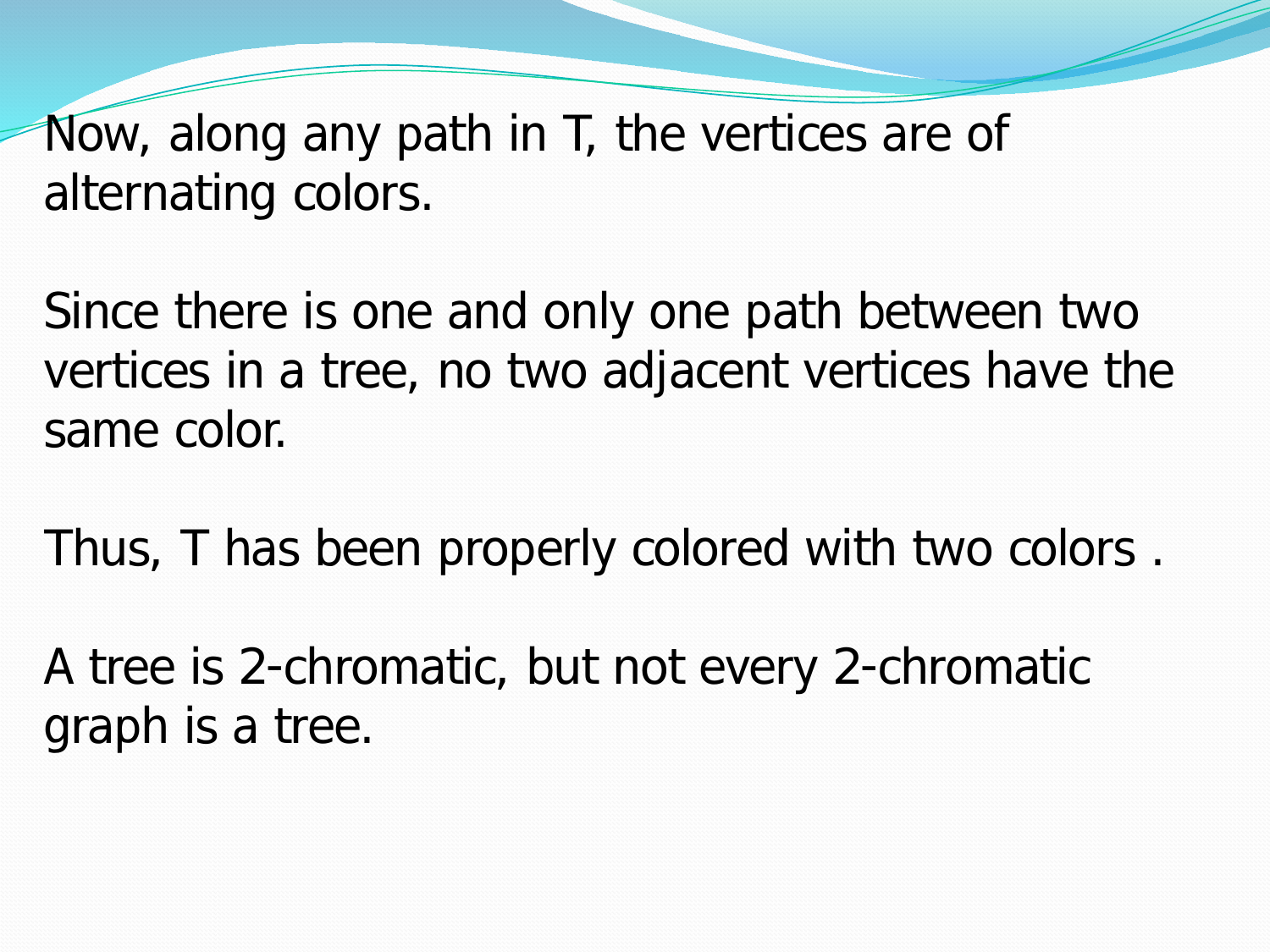

Now, along any path in T, the vertices are of alternating colors.

Since there is one and only one path between two vertices in a tree, no two adjacent vertices have the same color.

Thus, T has been properly colored with two colors .

A tree is 2-chromatic, but not every 2-chromatic graph is a tree.